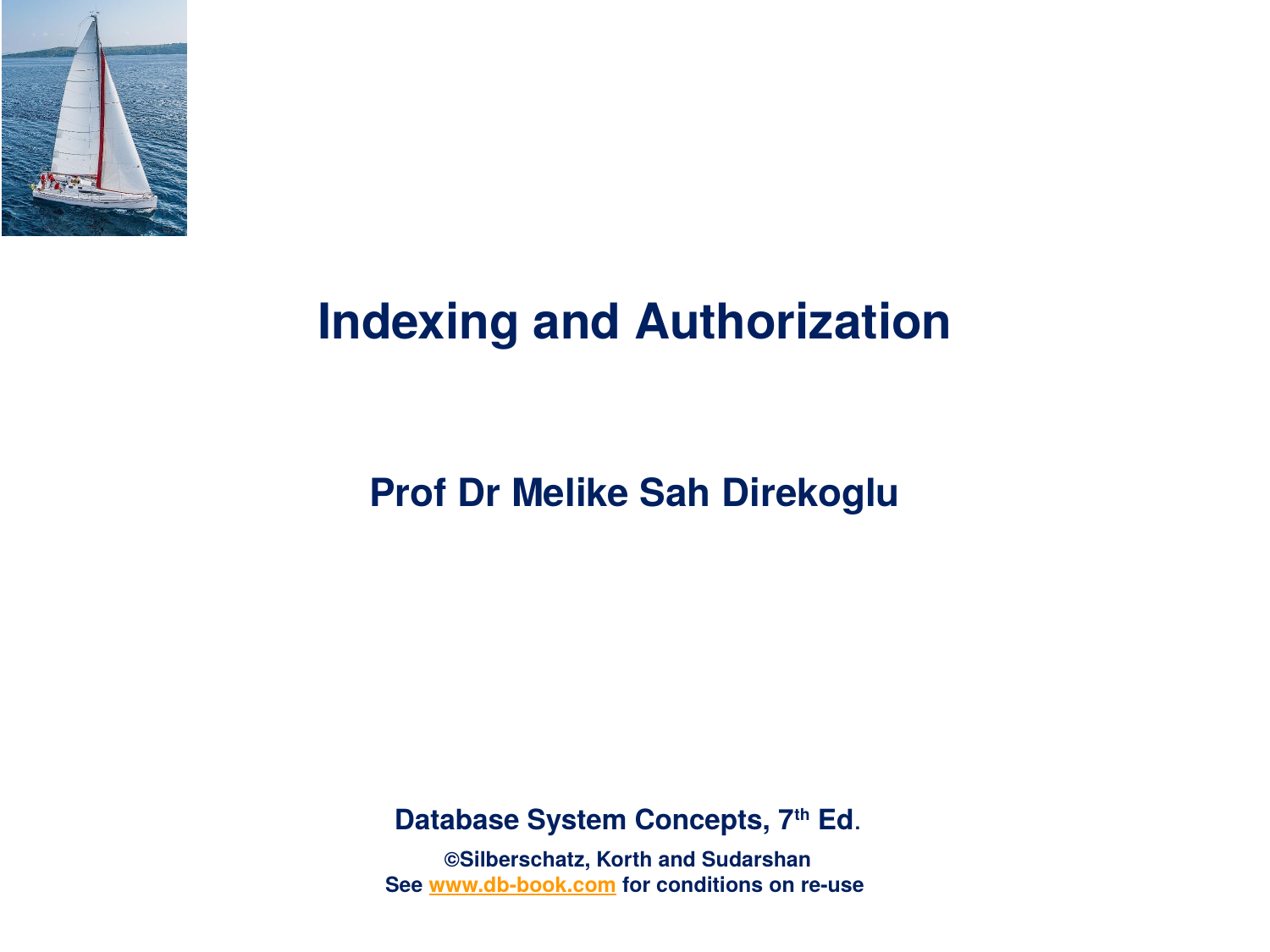

# Indexing and Authorization Prof Dr Melike Sah Direkoglu